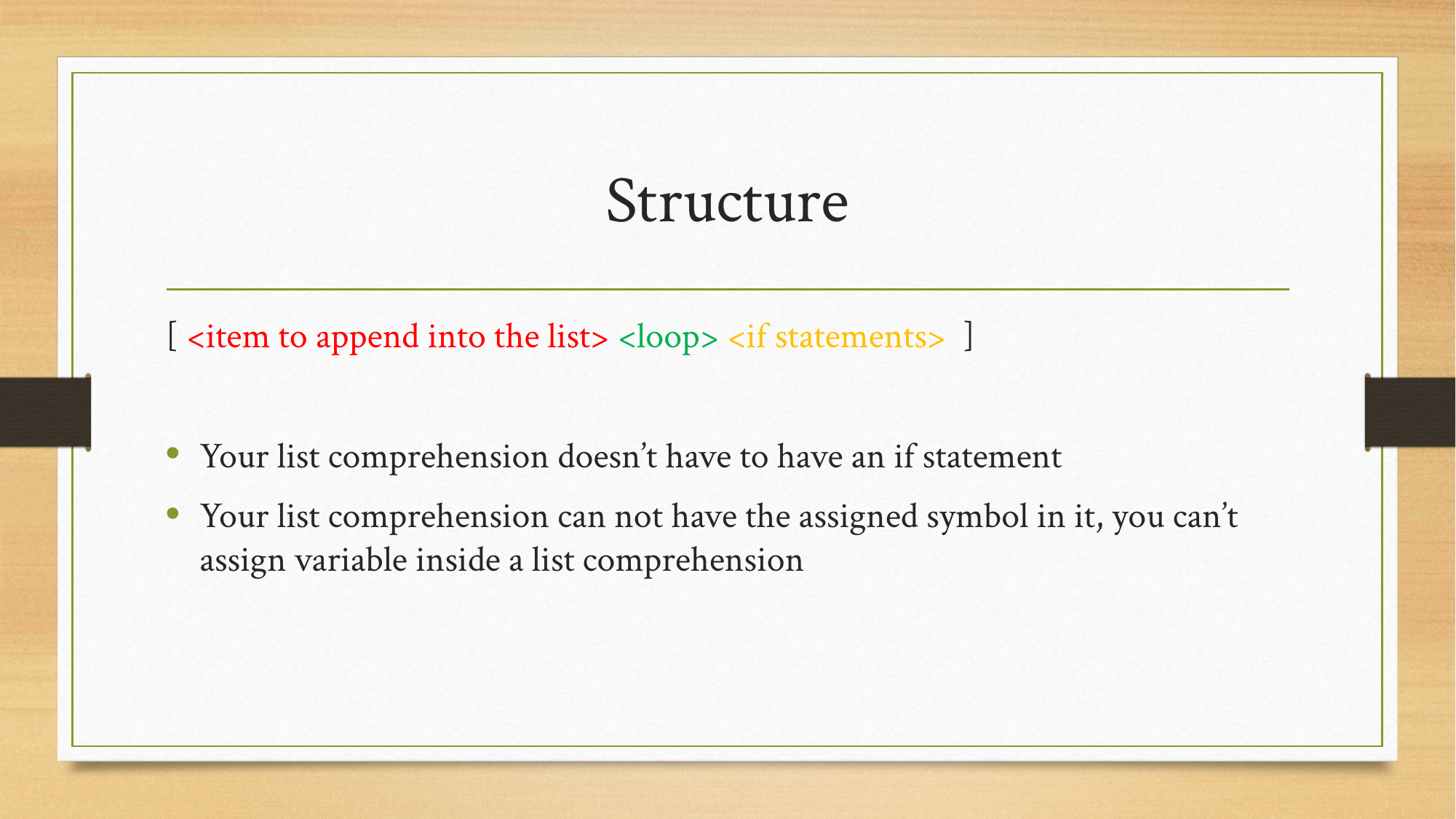

# Structure
[ <item to append into the list> <loop> <if statements>  ]

Your list comprehension doesn’t have to have an if statement
Your list comprehension can not have the assigned symbol in it, you can’t assign variable inside a list comprehension